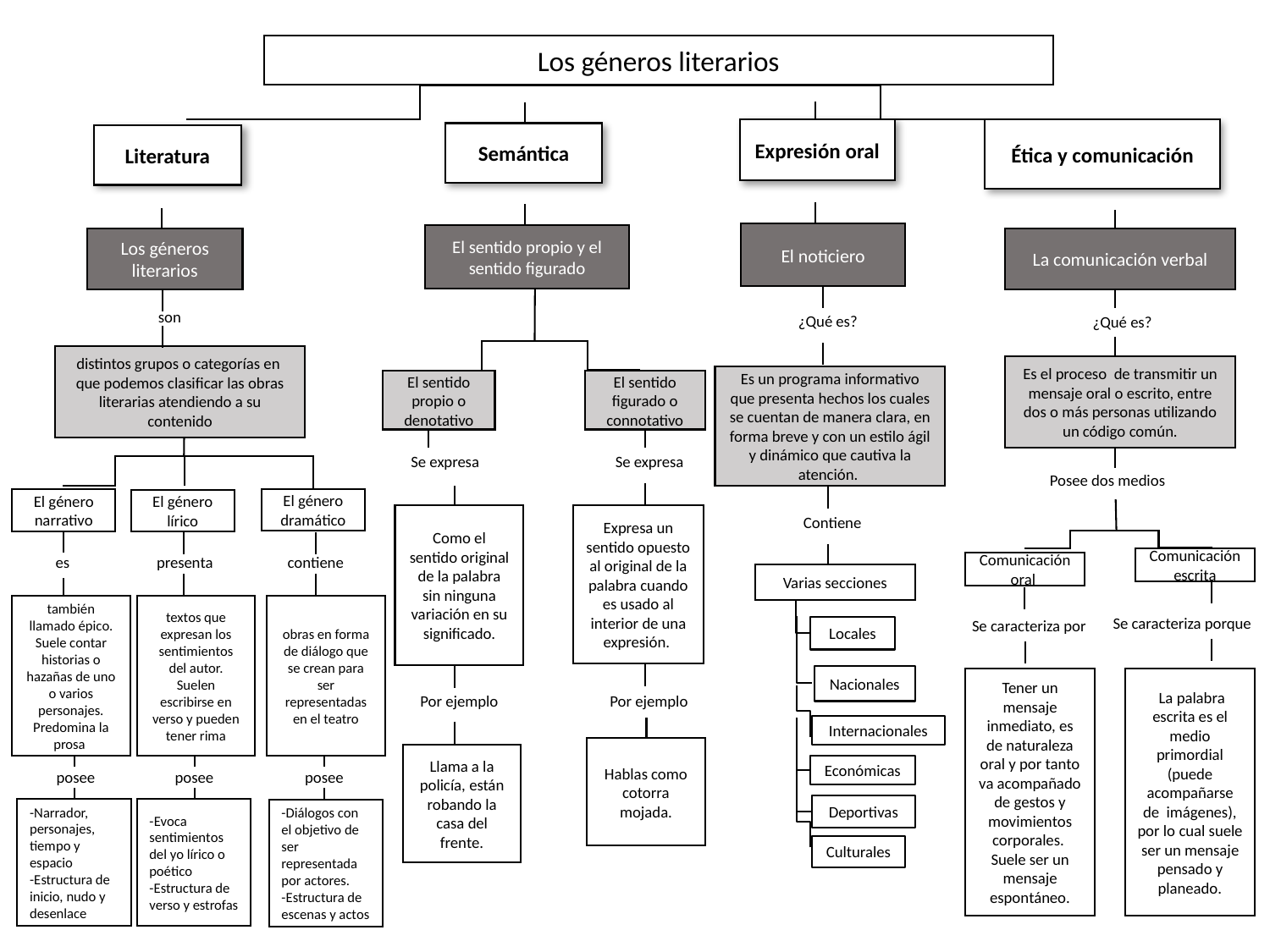

Los géneros literarios
Expresión oral
Ética y comunicación
Semántica
Literatura
El noticiero
El sentido propio y el sentido figurado
Los géneros literarios
La comunicación verbal
son
¿Qué es?
¿Qué es?
distintos grupos o categorías en  que podemos clasificar las obras literarias atendiendo a su contenido
Es el proceso  de transmitir un mensaje oral o escrito, entre dos o más personas utilizando un código común.

Es un programa informativo que presenta hechos los cuales se cuentan de manera clara, en forma breve y con un estilo ágil y dinámico que cautiva la atención.

El sentido figurado o connotativo
El sentido propio o denotativo
Se expresa
Se expresa
Posee dos medios
El género dramático
El género narrativo
El género lírico
Como el sentido original de la palabra sin ninguna variación en su significado.
Expresa un sentido opuesto al original de la palabra cuando es usado al interior de una expresión.
Contiene
contiene
presenta
es
Comunicación escrita
Comunicación oral
Varias secciones
también llamado épico. Suele contar historias o hazañas de uno o varios personajes. Predomina la prosa
textos que expresan los sentimientos del autor. Suelen escribirse en verso y pueden tener rima
obras en forma de diálogo que se crean para ser representadas en el teatro
Se caracteriza porque
Se caracteriza por
Locales
Nacionales
Tener un mensaje inmediato, es de naturaleza oral y por tanto va acompañado de gestos y movimientos corporales.  Suele ser un mensaje espontáneo.
 La palabra escrita es el medio primordial (puede acompañarse de  imágenes), por lo cual suele ser un mensaje pensado y planeado.
Por ejemplo
Por ejemplo
Internacionales
Hablas como cotorra mojada.
Llama a la policía, están robando la casa del frente.
Económicas
posee
posee
posee
Deportivas
-Narrador, personajes, tiempo y espacio
-Estructura de inicio, nudo y desenlace
-Evoca sentimientos del yo lírico o poético
-Estructura de verso y estrofas
-Diálogos con el objetivo de ser representada por actores.
-Estructura de escenas y actos
Culturales